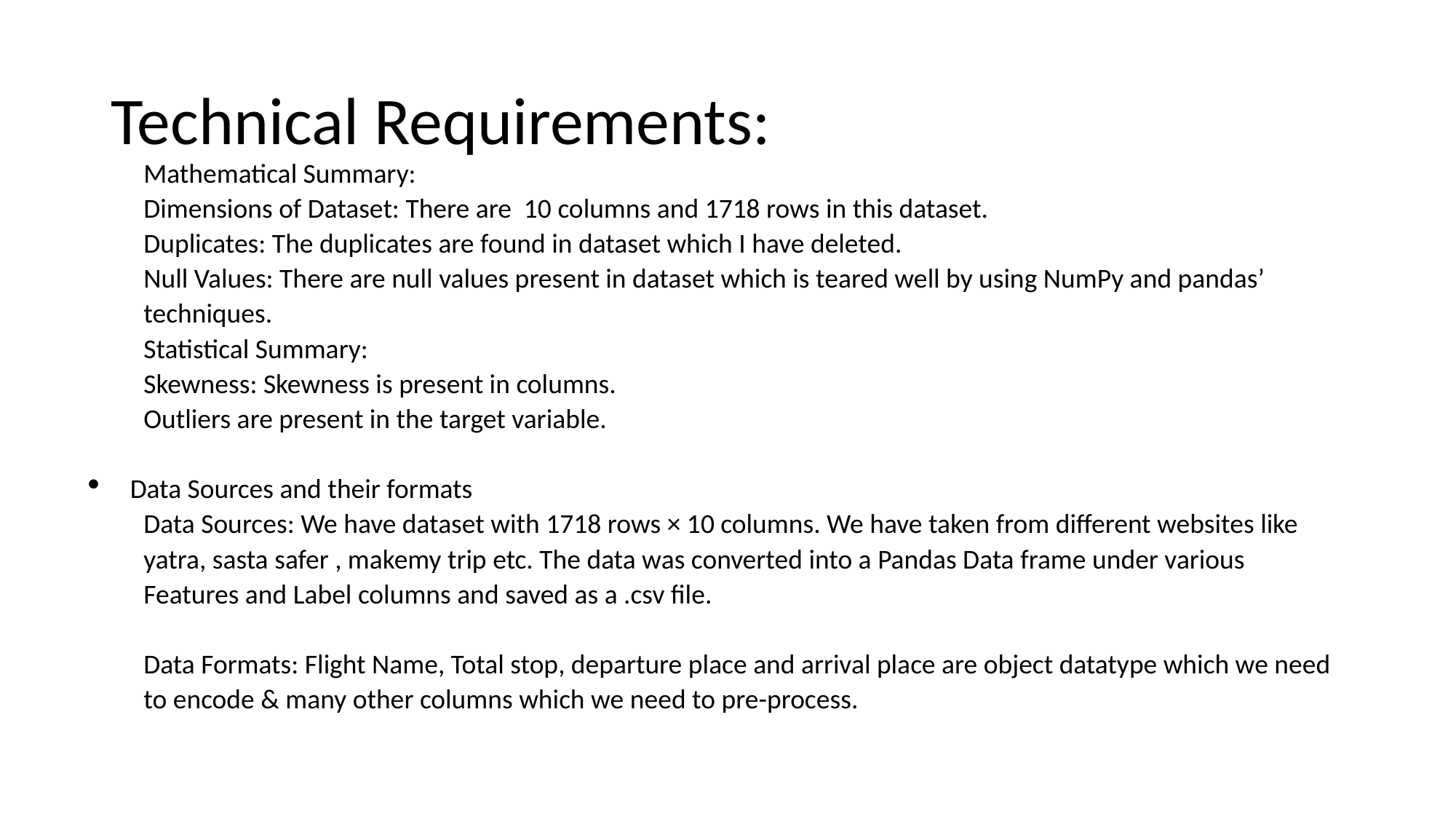

# Technical Requirements:
Mathematical Summary:
Dimensions of Dataset: There are  10 columns and 1718 rows in this dataset.
Duplicates: The duplicates are found in dataset which I have deleted.
Null Values: There are null values present in dataset which is teared well by using NumPy and pandas’ techniques.
Statistical Summary:
Skewness: Skewness is present in columns.
Outliers are present in the target variable.

Data Sources and their formats
Data Sources: We have dataset with 1718 rows × 10 columns. We have taken from different websites like yatra, sasta safer , makemy trip etc. The data was converted into a Pandas Data frame under various Features and Label columns and saved as a .csv file.

Data Formats: Flight Name, Total stop, departure place and arrival place are object datatype which we need to encode & many other columns which we need to pre-process.